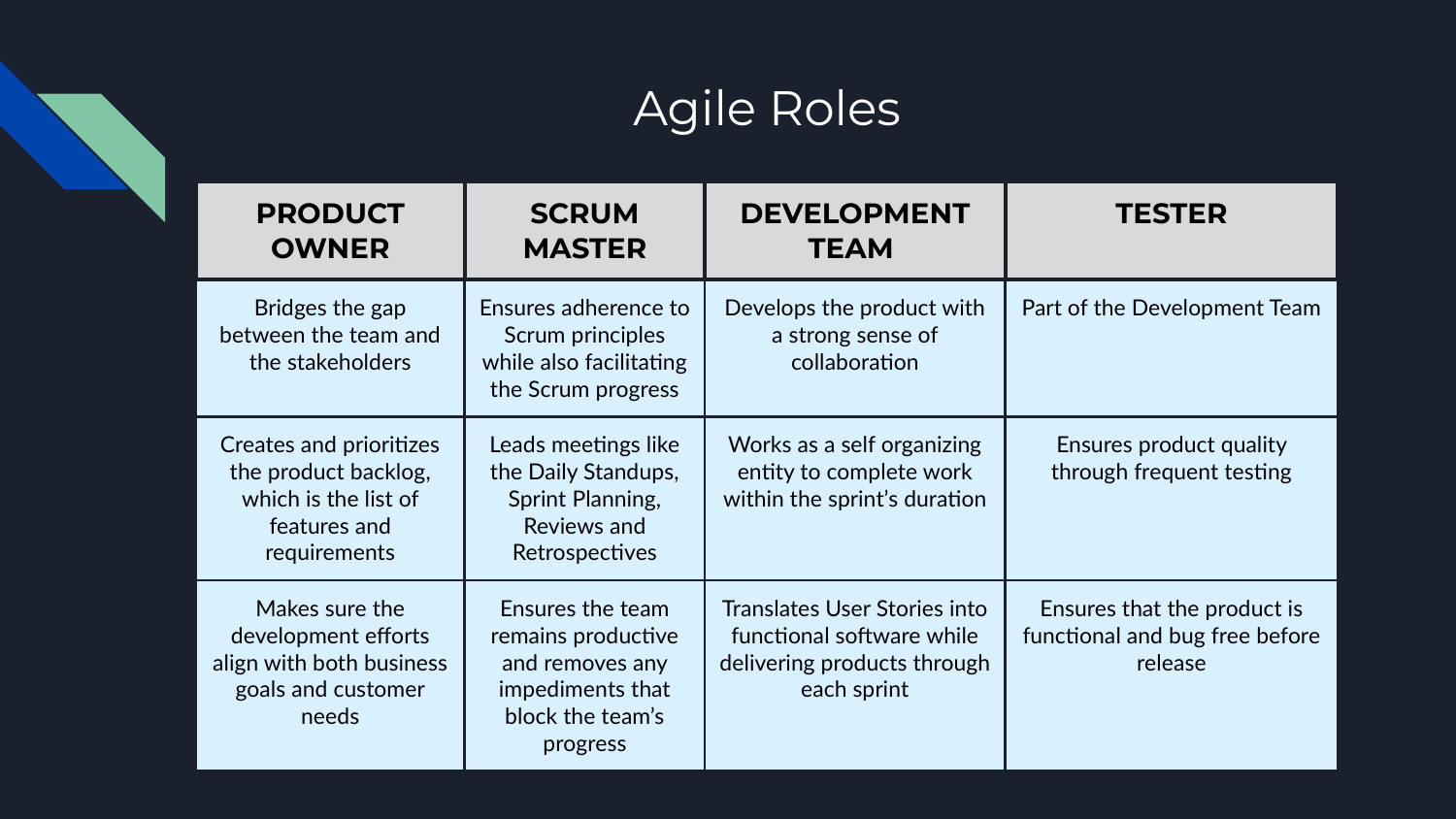

# Agile Roles
| PRODUCT OWNER | SCRUM MASTER | DEVELOPMENT TEAM | TESTER |
| --- | --- | --- | --- |
| Bridges the gap between the team and the stakeholders | Ensures adherence to Scrum principles while also facilitating the Scrum progress | Develops the product with a strong sense of collaboration | Part of the Development Team |
| Creates and prioritizes the product backlog, which is the list of features and requirements | Leads meetings like the Daily Standups, Sprint Planning, Reviews and Retrospectives | Works as a self organizing entity to complete work within the sprint’s duration | Ensures product quality through frequent testing |
| Makes sure the development efforts align with both business goals and customer needs | Ensures the team remains productive and removes any impediments that block the team’s progress | Translates User Stories into functional software while delivering products through each sprint | Ensures that the product is functional and bug free before release |